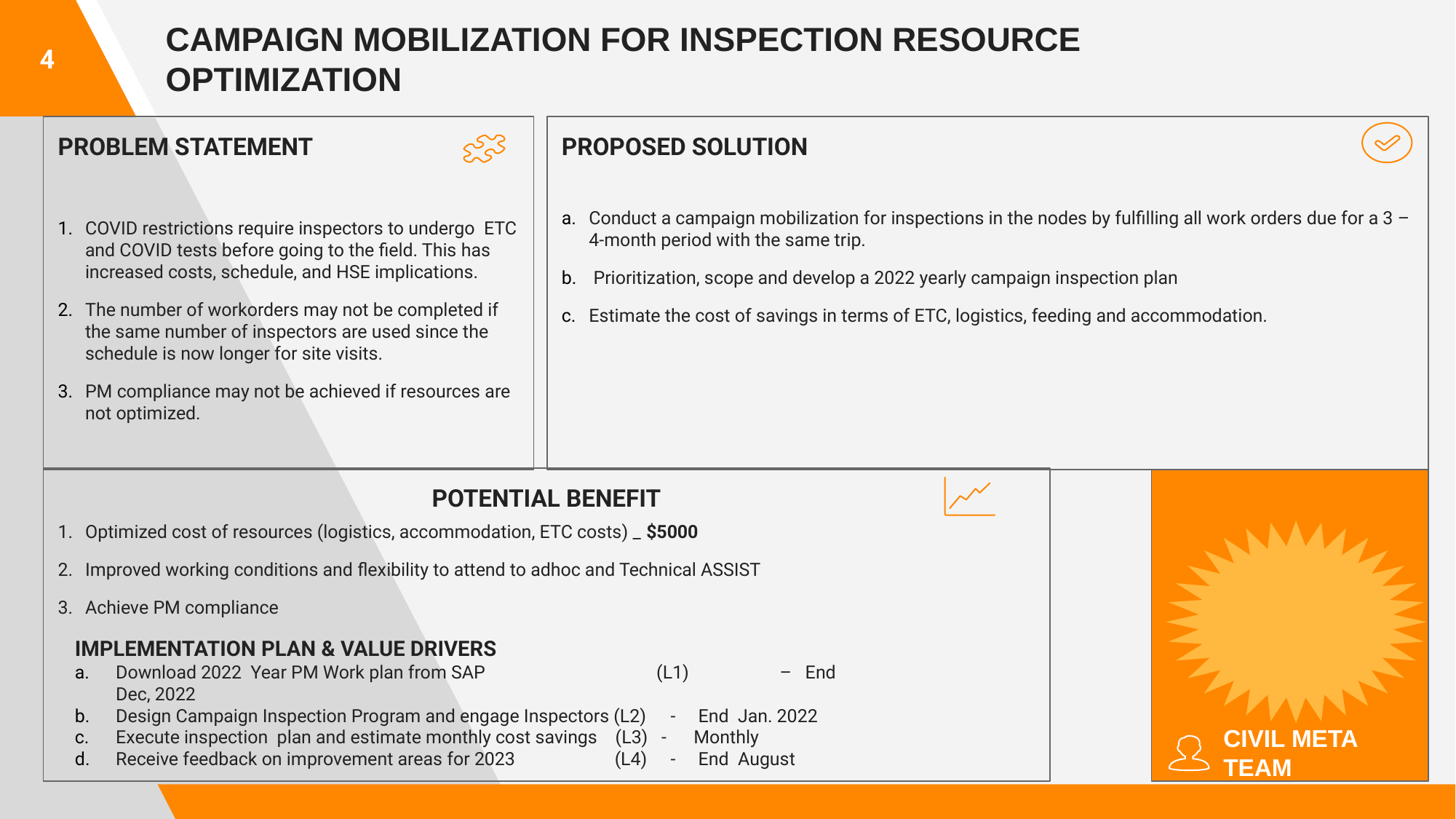

4
CAMPAIGN MOBILIZATION FOR INSPECTION RESOURCE OPTIMIZATION
PROBLEM STATEMENT

COVID restrictions require inspectors to undergo  ETC and COVID tests before going to the field. This has increased costs, schedule, and HSE implications.
The number of workorders may not be completed if the same number of inspectors are used since the schedule is now longer for site visits.
PM compliance may not be achieved if resources are not optimized.

PROPOSED SOLUTION

Conduct a campaign mobilization for inspections in the nodes by fulfilling all work orders due for a 3 – 4-month period with the same trip.
 Prioritization, scope and develop a 2022 yearly campaign inspection plan
Estimate the cost of savings in terms of ETC, logistics, feeding and accommodation.

POTENTIAL BENEFIT
Optimized cost of resources (logistics, accommodation, ETC costs) _ $5000
Improved working conditions and flexibility to attend to adhoc and Technical ASSIST
Achieve PM compliance

IMPLEMENTATION PLAN & VALUE DRIVERS
Download 2022  Year PM Work plan from SAP 	                       (L1) 	  –   End Dec, 2022
Design Campaign Inspection Program and engage Inspectors (L2)	  -     End  Jan. 2022
Execute inspection  plan and estimate monthly cost savings    (L3)   -      Monthly
Receive feedback on improvement areas for 2023                      (L4)	  -     End  August

CIVIL META TEAM